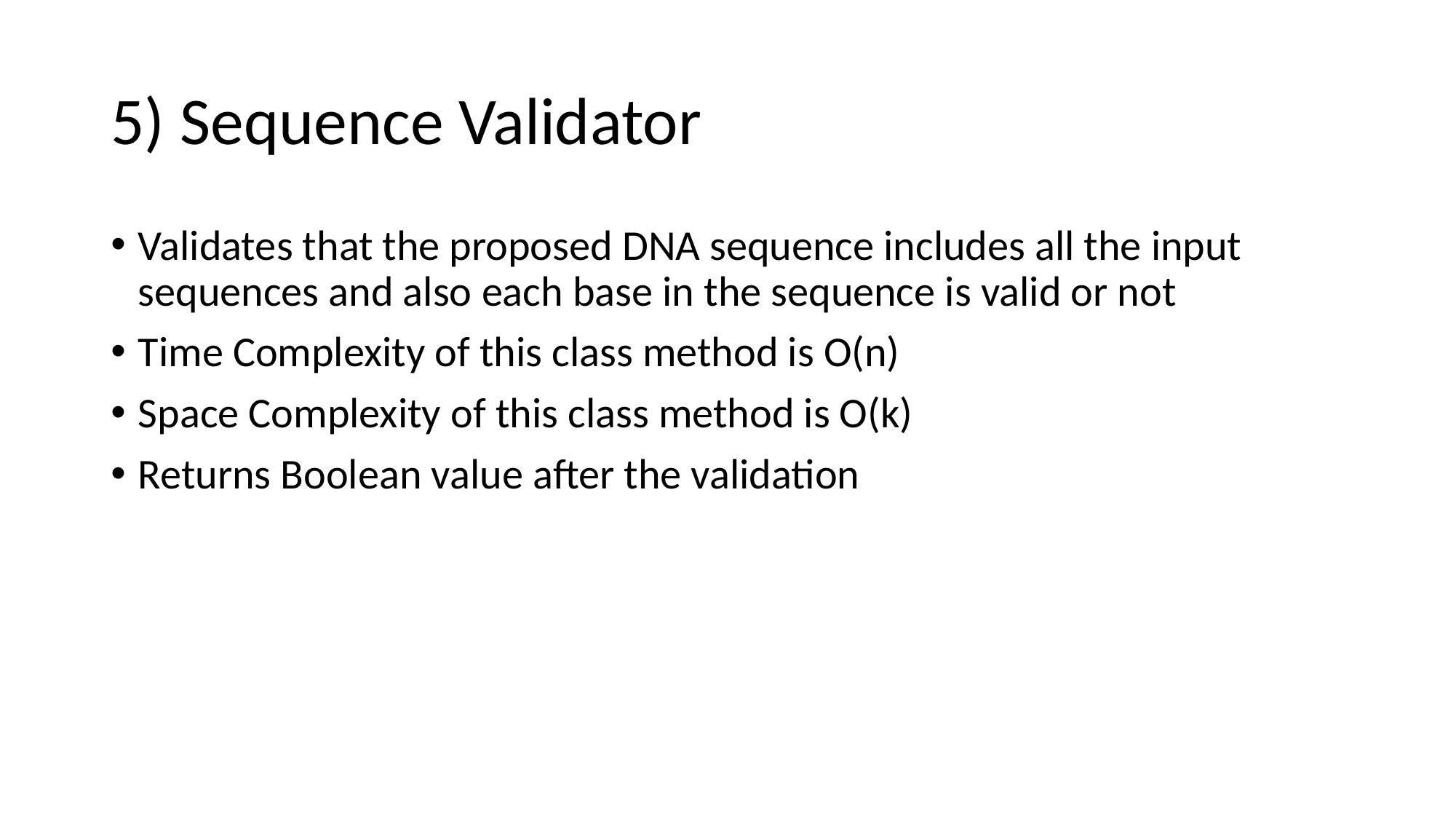

# 5) Sequence Validator
Validates that the proposed DNA sequence includes all the input sequences and also each base in the sequence is valid or not
Time Complexity of this class method is O(n)
Space Complexity of this class method is O(k)
Returns Boolean value after the validation